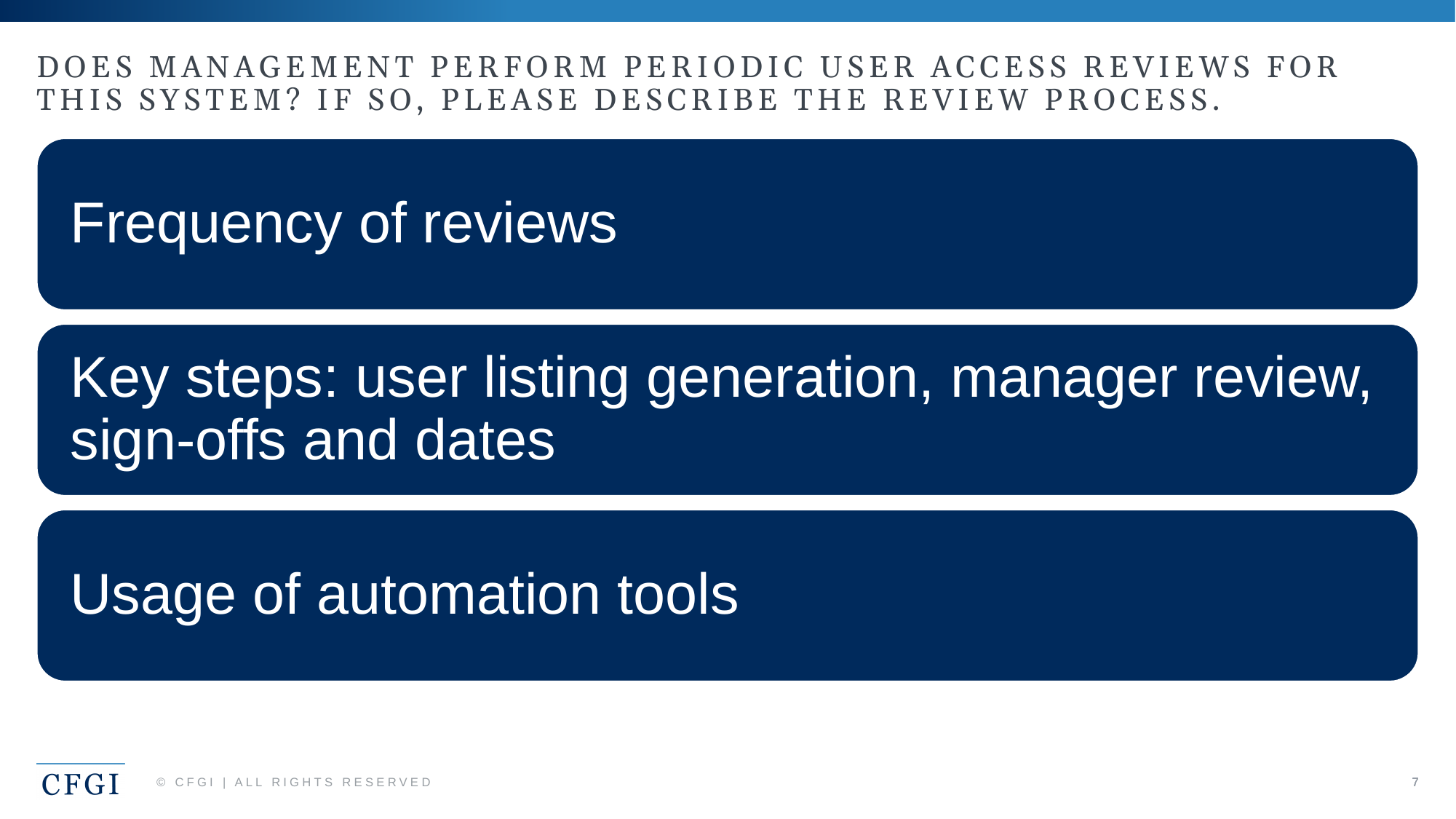

# Does management perform periodic user access reviews for this system? If so, please describe the review process.
Frequency of reviews
Key steps: user listing generation, manager review, sign-offs and dates
Usage of automation tools